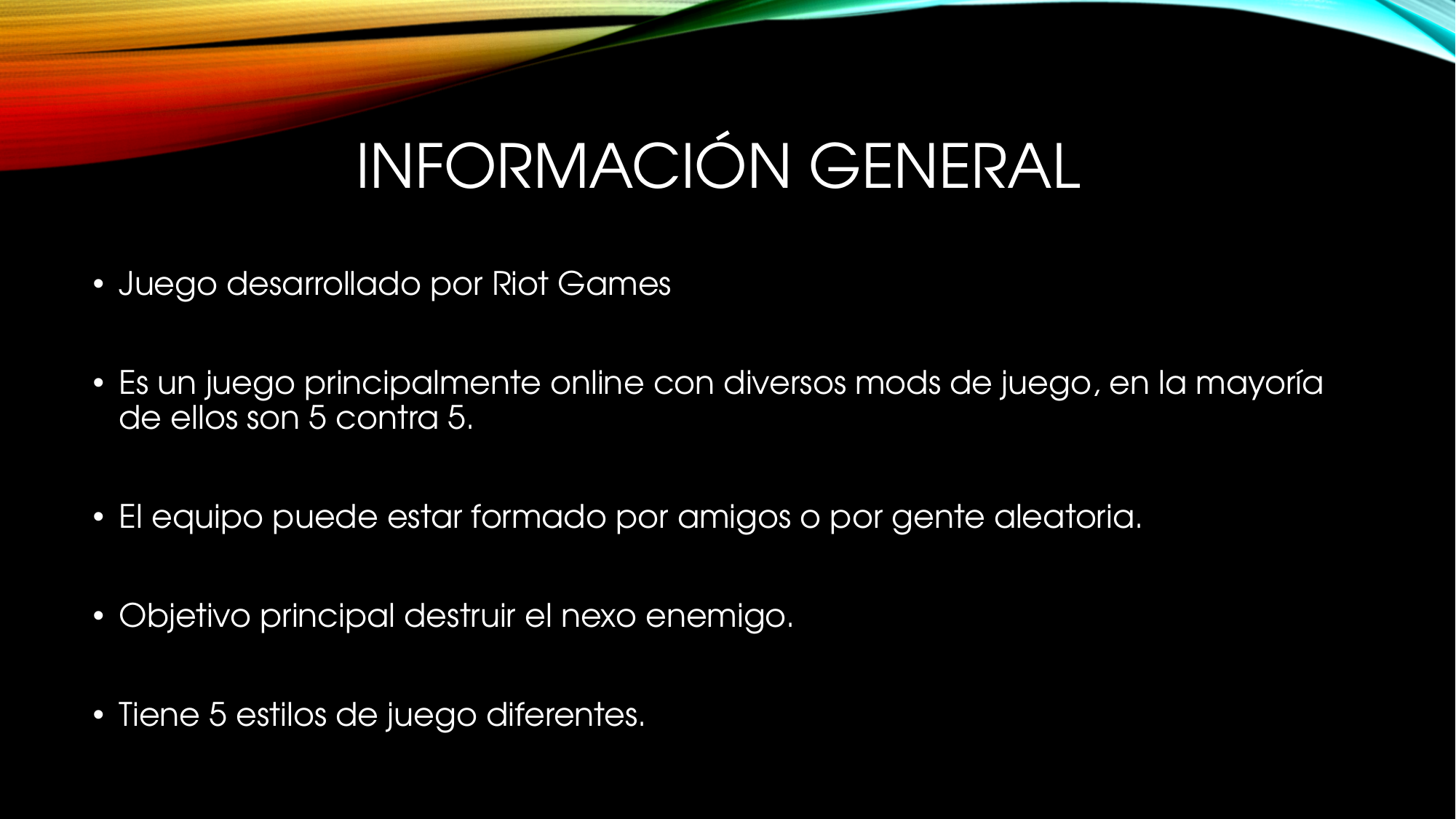

# Información general
Juego desarrollado por Riot Games

Es un juego principalmente online con diversos mods de juego, en la mayoría de ellos son 5 contra 5.

El equipo puede estar formado por amigos o por gente aleatoria.

Objetivo principal destruir el nexo enemigo.

Tiene 5 estilos de juego diferentes.